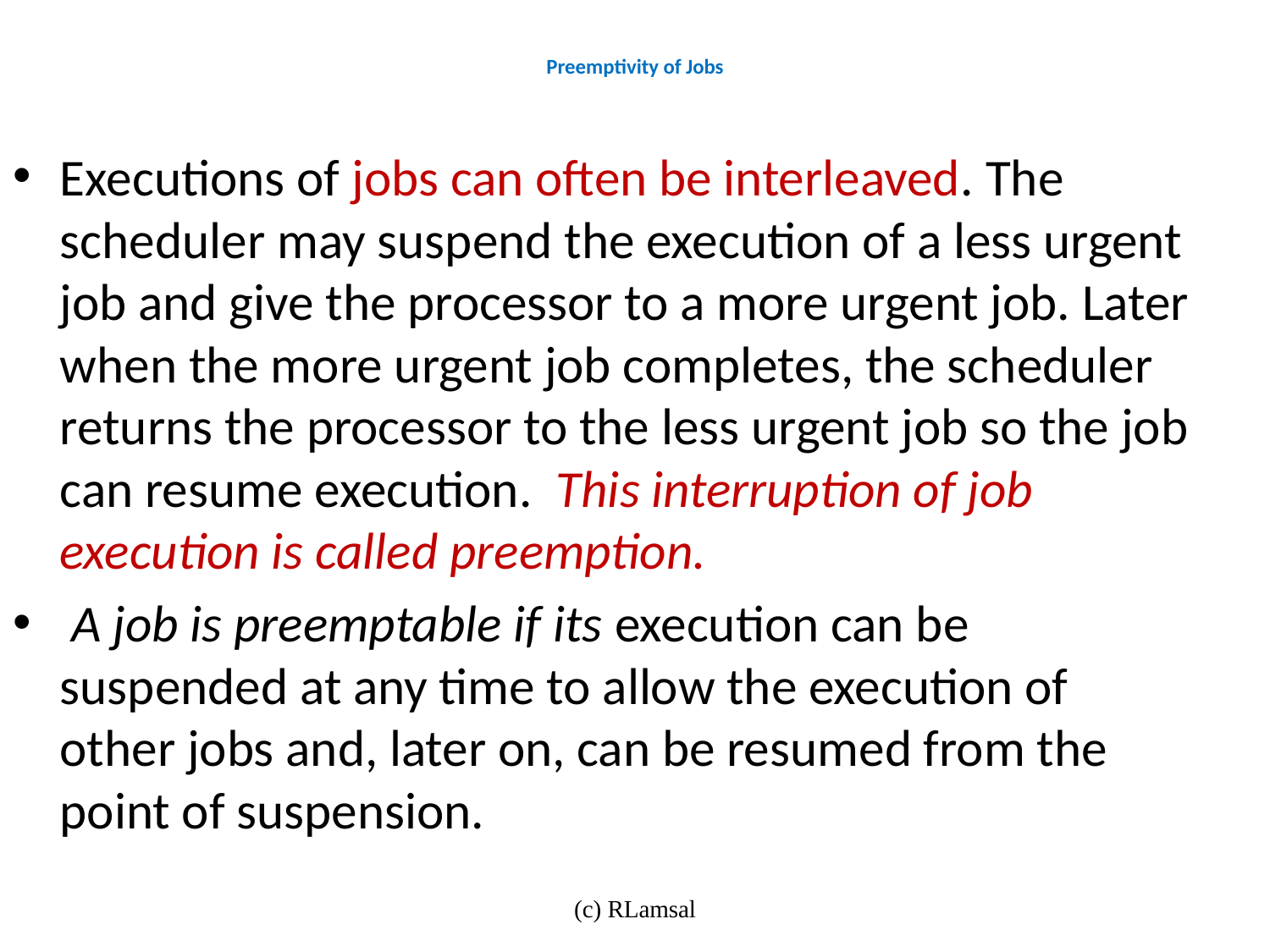

# Preemptivity of Jobs
Executions of jobs can often be interleaved. The scheduler may suspend the execution of a less urgent job and give the processor to a more urgent job. Later when the more urgent job completes, the scheduler returns the processor to the less urgent job so the job can resume execution.  This interruption of job execution is called preemption.
 A job is preemptable if its execution can be suspended at any time to allow the execution of other jobs and, later on, can be resumed from the point of suspension.
(c) RLamsal